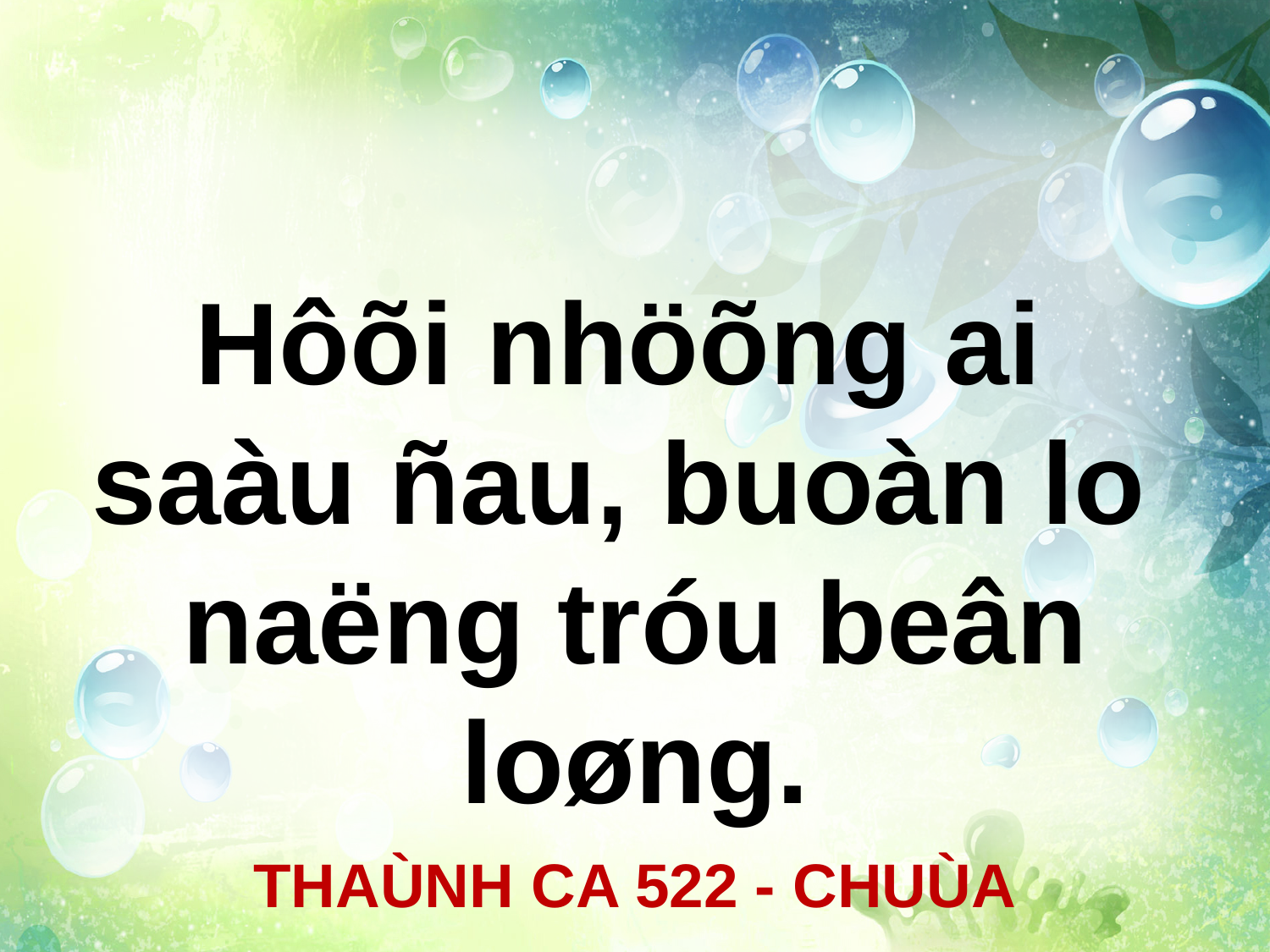

Hôõi nhöõng ai
saàu ñau, buoàn lo
naëng tróu beân loøng.
THAÙNH CA 522 - CHUÙA